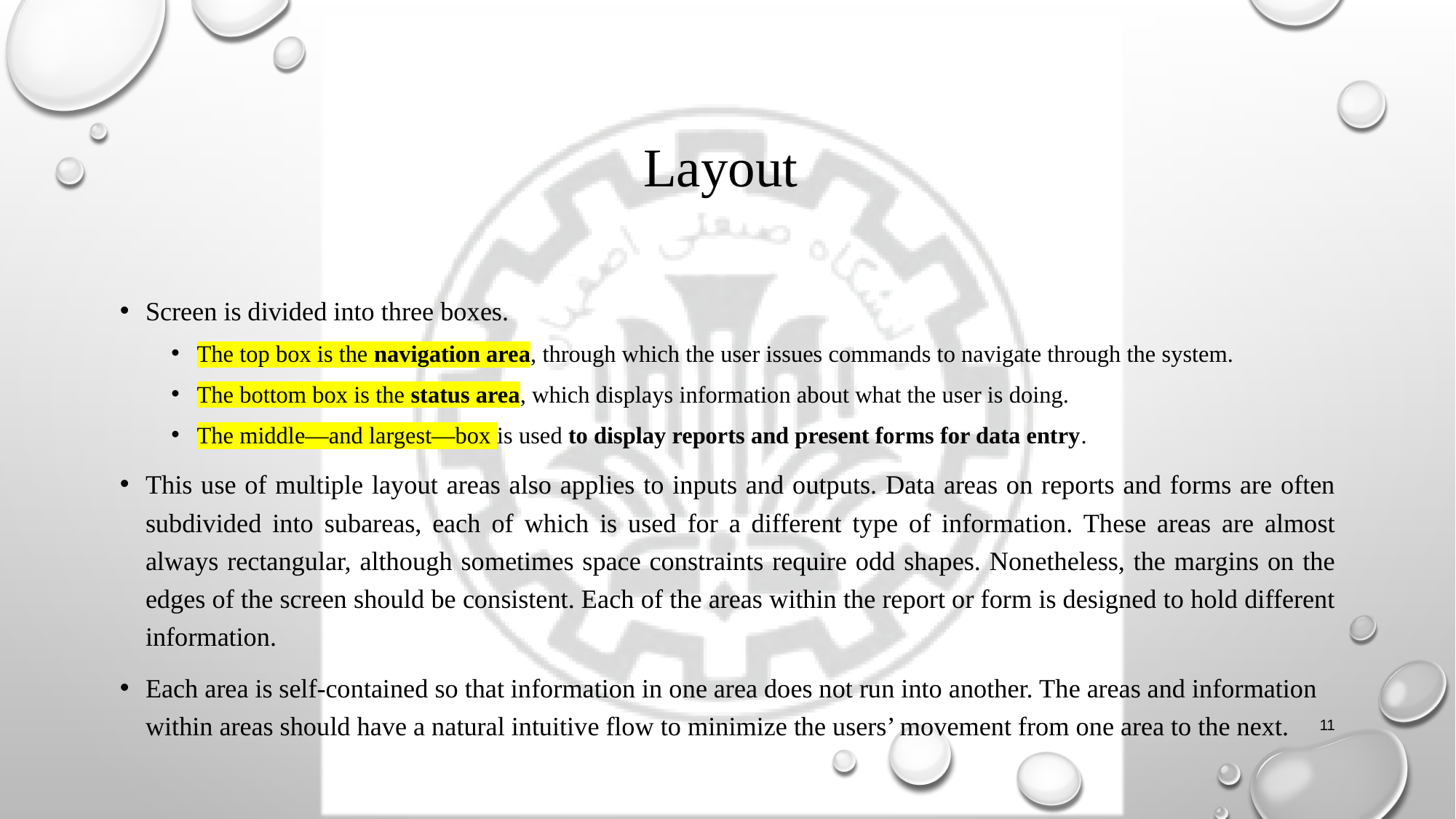

# Layout
Screen is divided into three boxes.
The top box is the navigation area, through which the user issues commands to navigate through the system.
The bottom box is the status area, which displays information about what the user is doing.
The middle—and largest—box is used to display reports and present forms for data entry.
This use of multiple layout areas also applies to inputs and outputs. Data areas on reports and forms are often subdivided into subareas, each of which is used for a different type of information. These areas are almost always rectangular, although sometimes space constraints require odd shapes. Nonetheless, the margins on the edges of the screen should be consistent. Each of the areas within the report or form is designed to hold different information.
Each area is self-contained so that information in one area does not run into another. The areas and information within areas should have a natural intuitive flow to minimize the users’ movement from one area to the next.
11